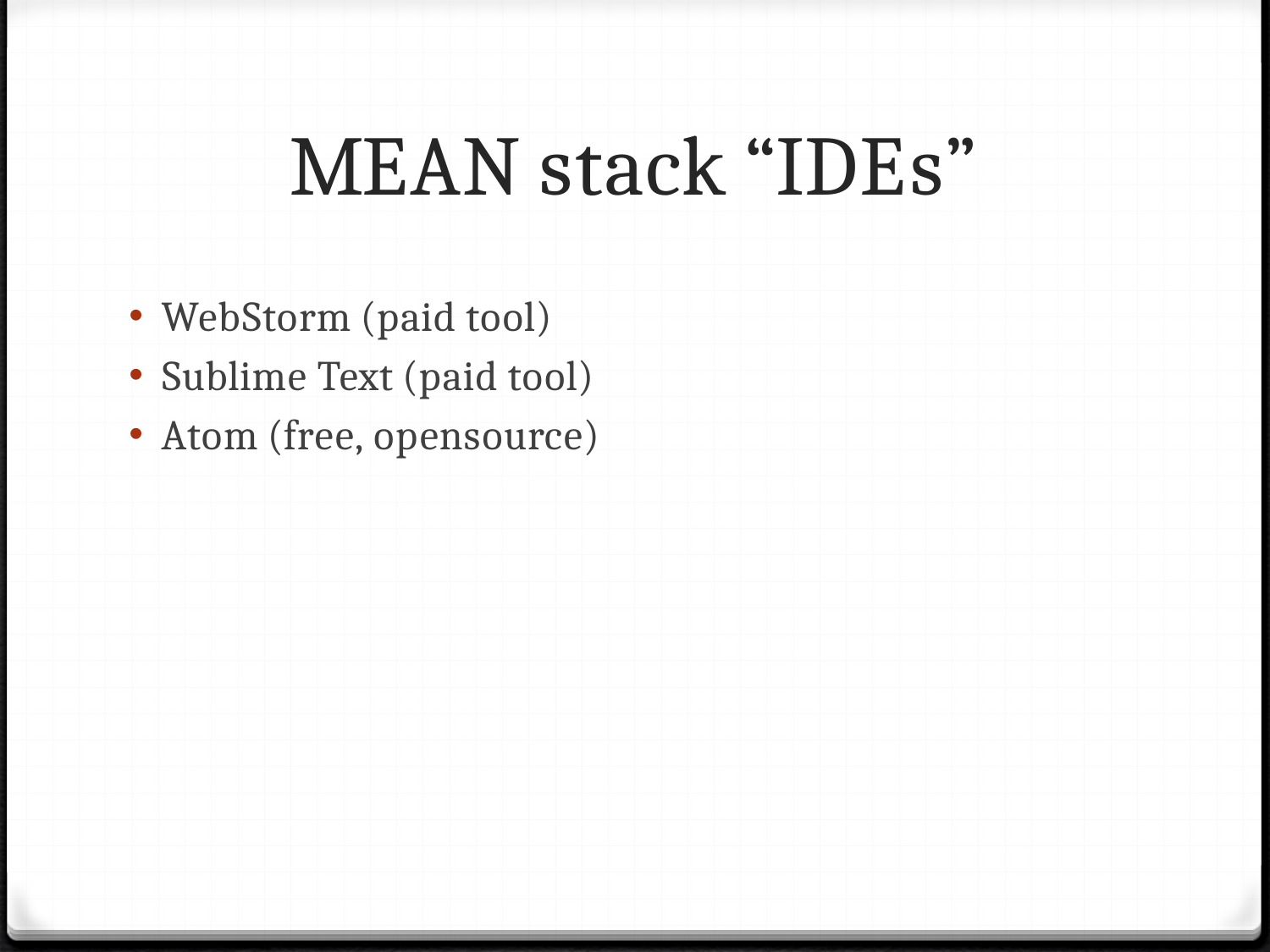

# MEAN stack “IDEs”
WebStorm (paid tool)
Sublime Text (paid tool)
Atom (free, opensource)